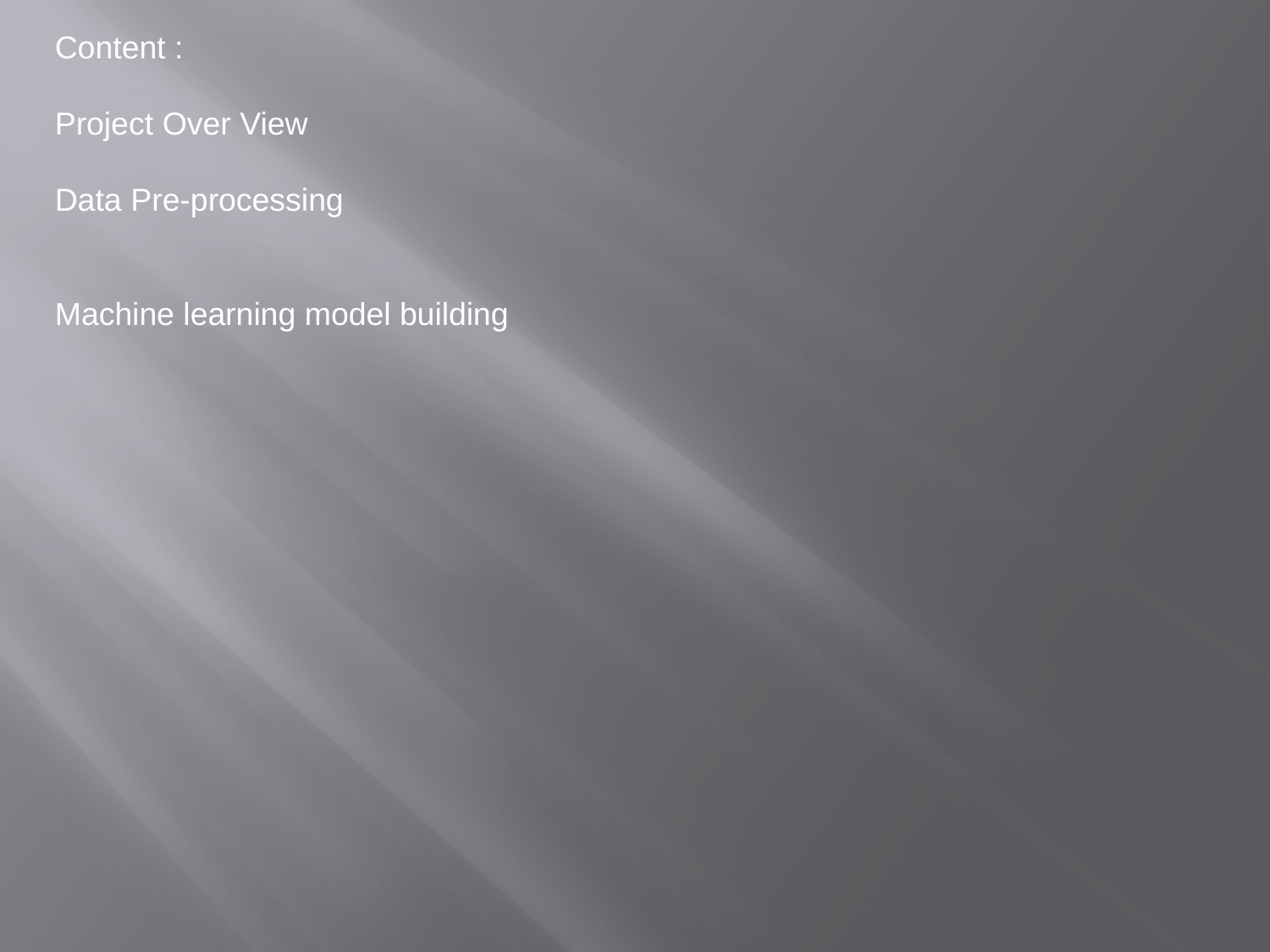

Content :

Project Over View

Data Pre-processing

Machine learning model building